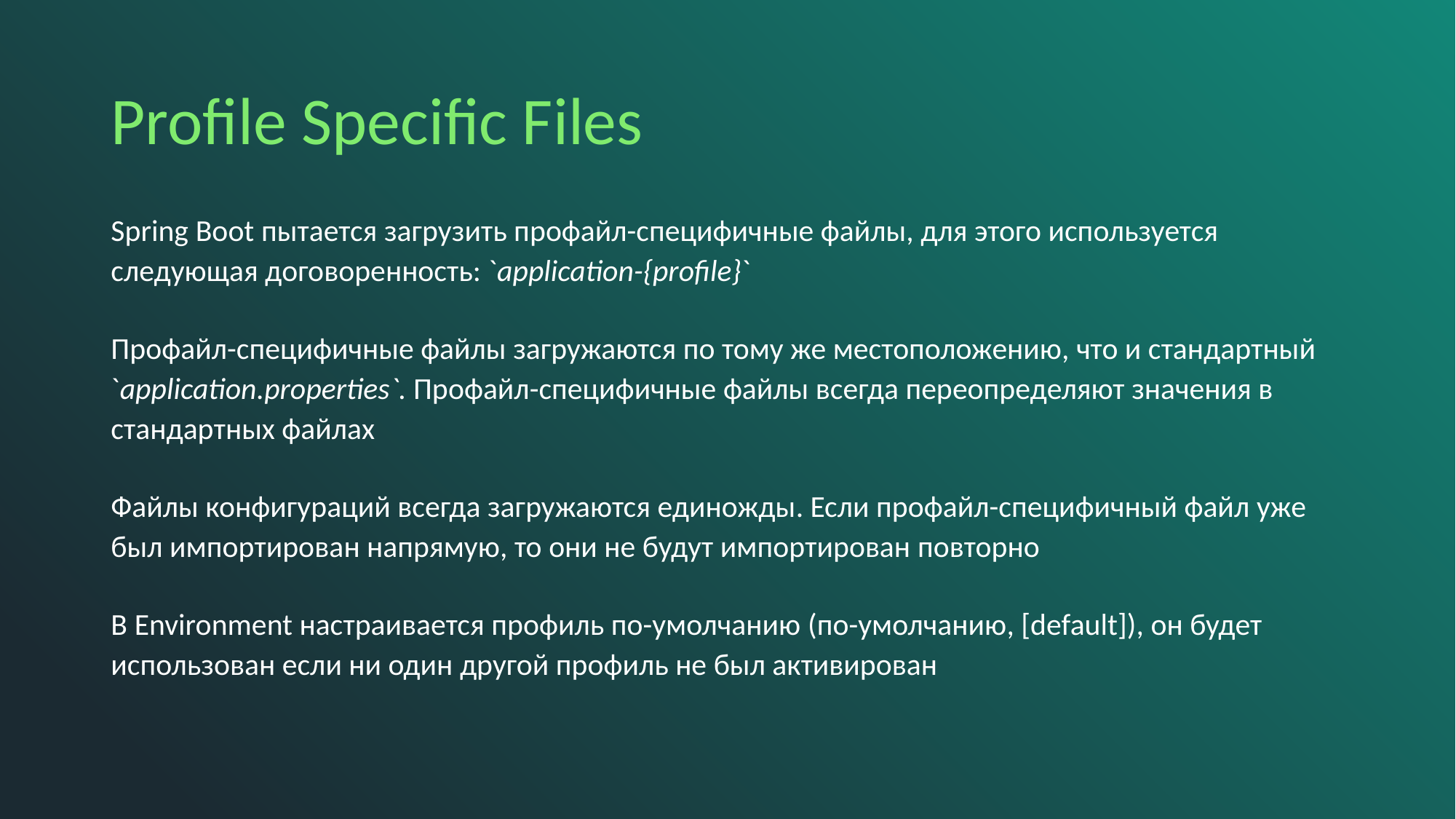

# Profile Specific Files
Spring Boot пытается загрузить профайл-специфичные файлы, для этого используется следующая договоренность: `application-{profile}`
Профайл-специфичные файлы загружаются по тому же местоположению, что и стандартный `application.properties`. Профайл-специфичные файлы всегда переопределяют значения в стандартных файлах
Файлы конфигураций всегда загружаются единожды. Если профайл-специфичный файл уже был импортирован напрямую, то они не будут импортирован повторно
В Environment настраивается профиль по-умолчанию (по-умолчанию, [default]), он будет использован если ни один другой профиль не был активирован